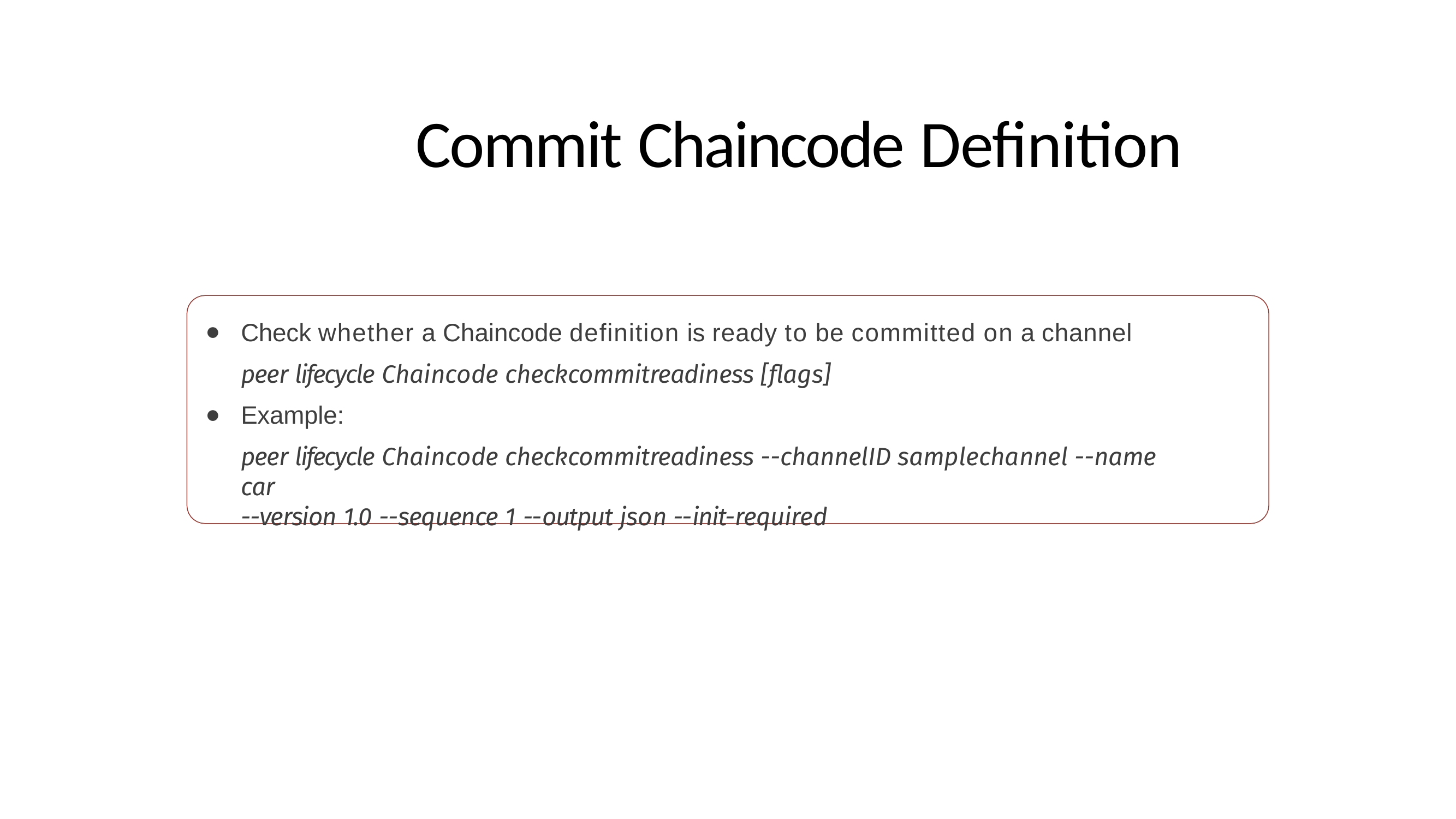

# Commit Chaincode Definition

Check whether a Chaincode definition is ready to be committed on a channel
peer lifecycle Chaincode checkcommitreadiness [flags]
Example:
peer lifecycle Chaincode checkcommitreadiness --channelID samplechannel --name car
--version 1.0 --sequence 1 --output json --init-required